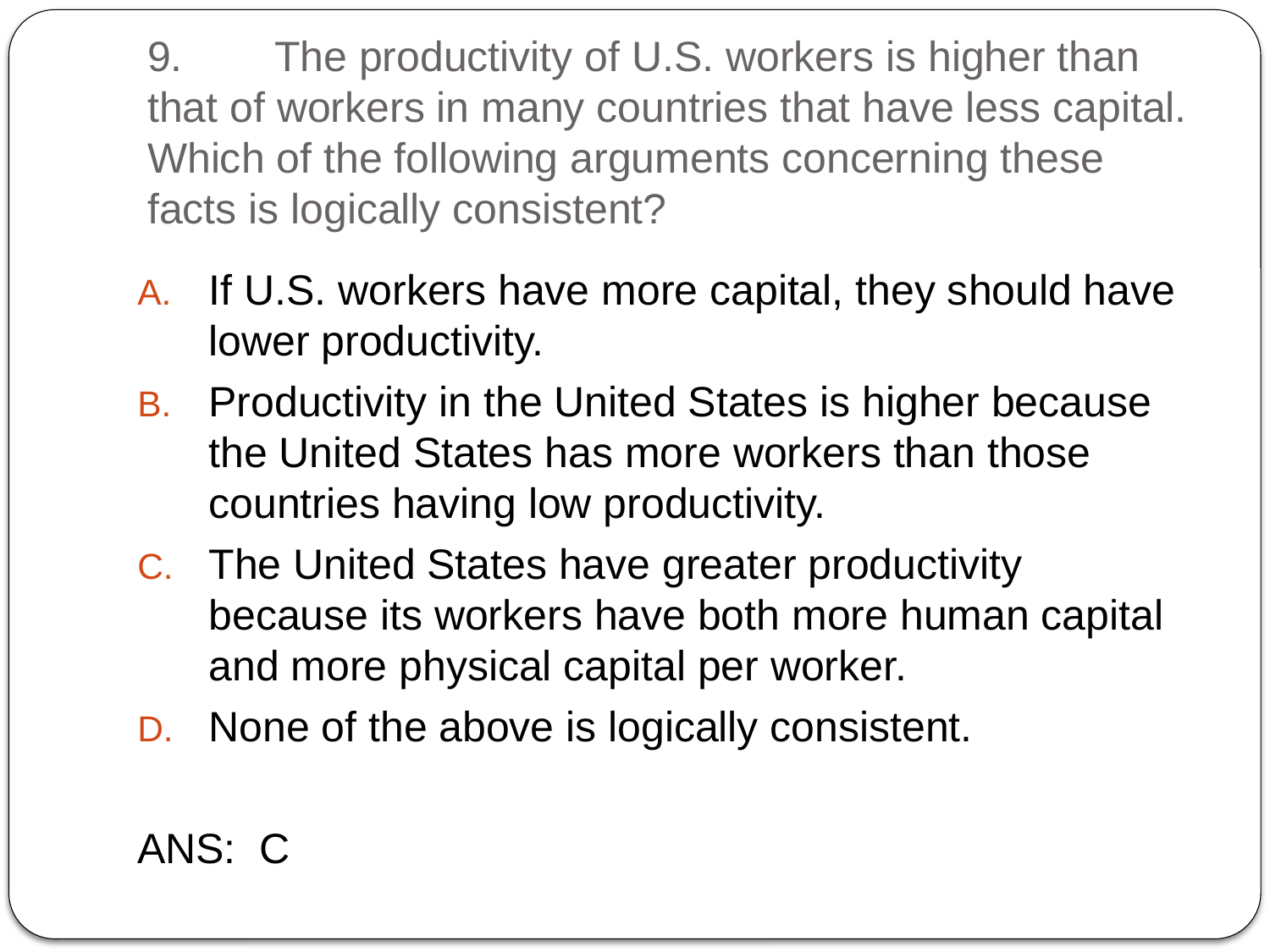

# 9.	The productivity of U.S. workers is higher than that of workers in many countries that have less capital. Which of the following arguments concerning these facts is logically consistent?
If U.S. workers have more capital, they should have lower productivity.
Productivity in the United States is higher because the United States has more workers than those countries having low productivity.
The United States have greater productivity because its workers have both more human capital and more physical capital per worker.
None of the above is logically consistent.

ANS:  C